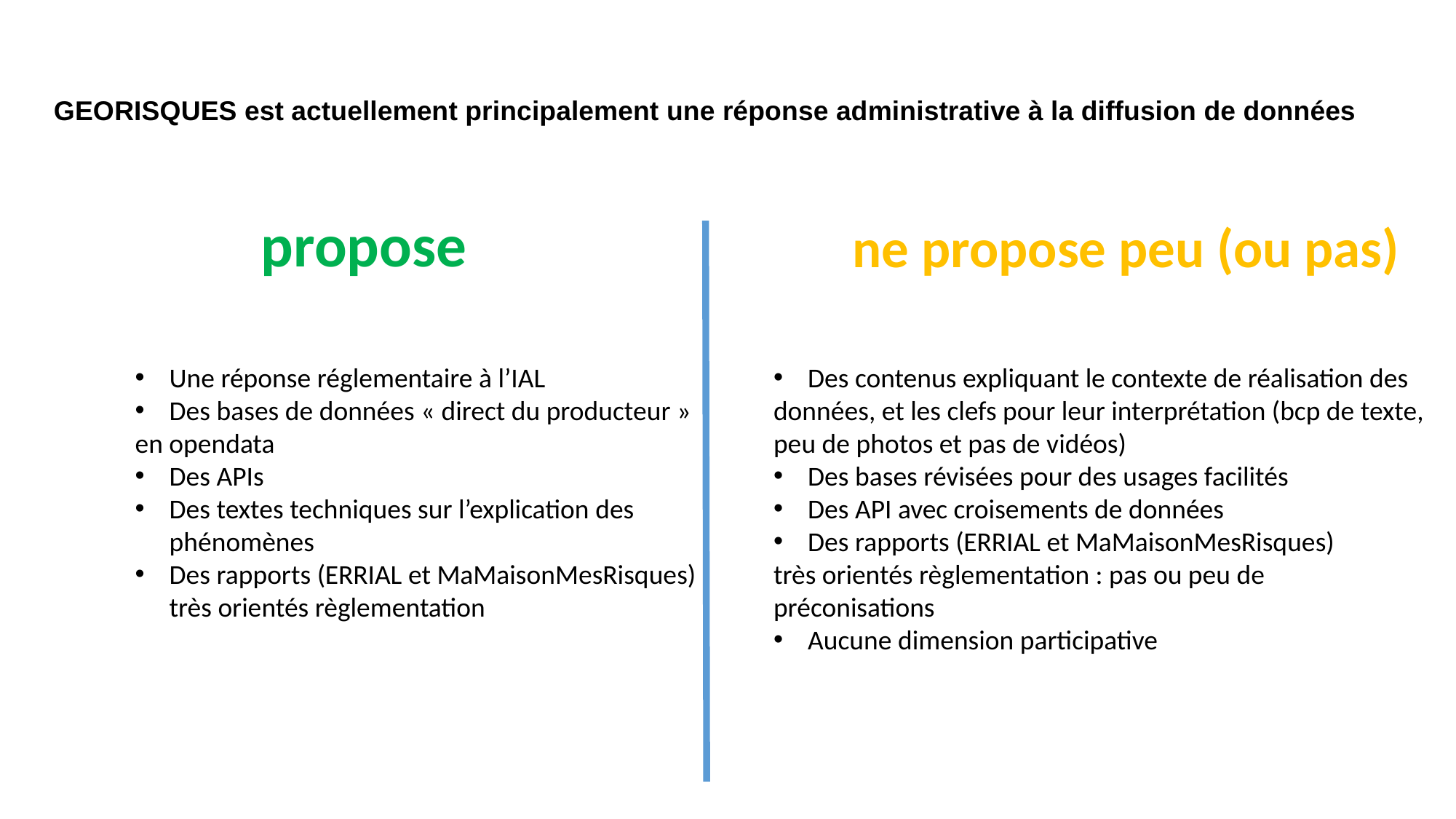

# GEORISQUES est actuellement principalement une réponse administrative à la diffusion de données
propose
ne propose peu (ou pas)
Une réponse réglementaire à l’IAL
Des bases de données « direct du producteur »
en opendata
Des APIs
Des textes techniques sur l’explication des
phénomènes
Des rapports (ERRIAL et MaMaisonMesRisques)
très orientés règlementation

Des contenus expliquant le contexte de réalisation des
données, et les clefs pour leur interprétation (bcp de texte,
peu de photos et pas de vidéos)
Des bases révisées pour des usages facilités
Des API avec croisements de données
Des rapports (ERRIAL et MaMaisonMesRisques)
très orientés règlementation : pas ou peu de
préconisations
Aucune dimension participative

10